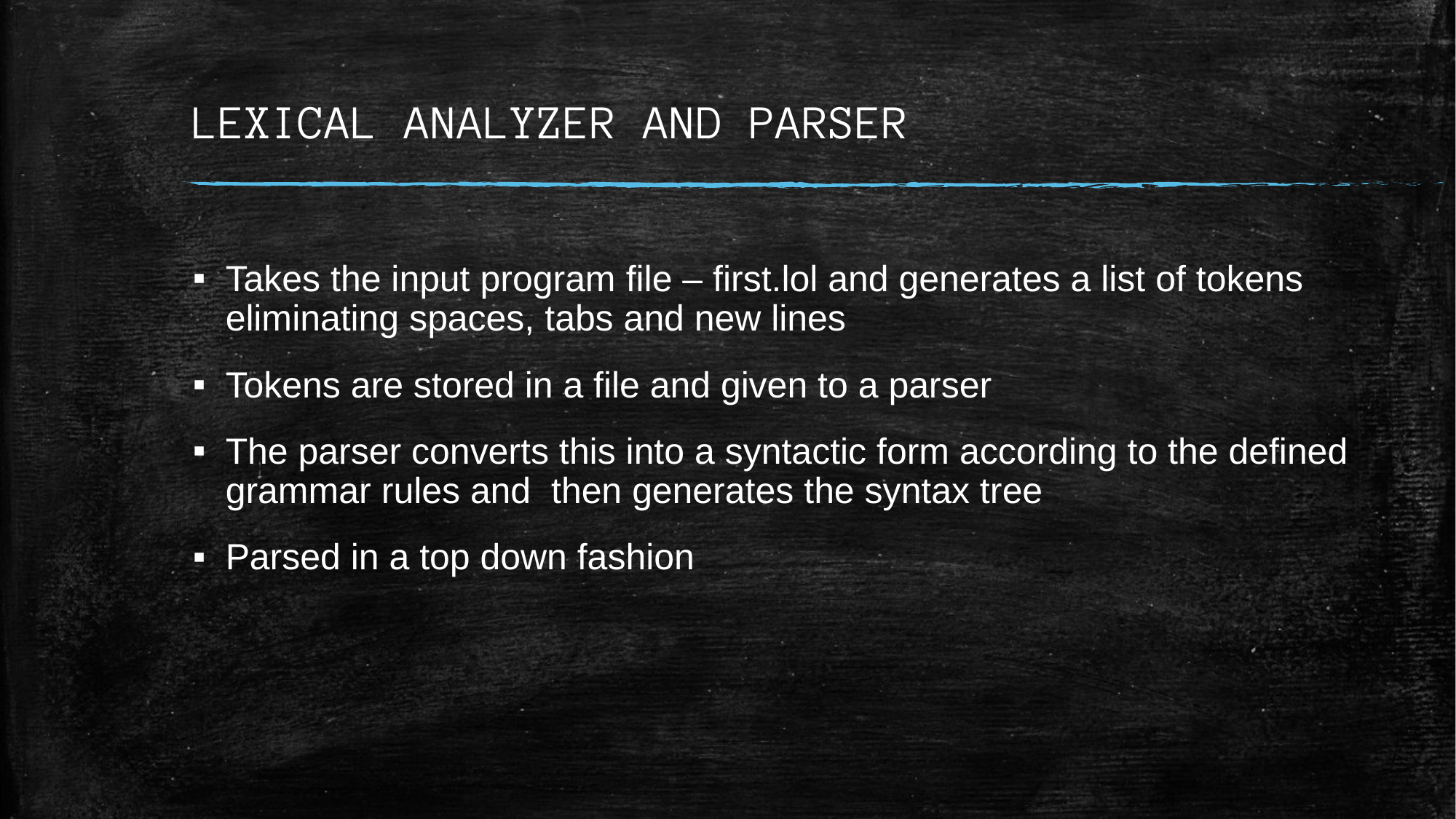

# LEXICAL ANALYZER AND PARSER
Takes the input program file – first.lol and generates a list of tokens eliminating spaces, tabs and new lines
Tokens are stored in a file and given to a parser
The parser converts this into a syntactic form according to the defined grammar rules and  then generates the syntax tree
Parsed in a top down fashion